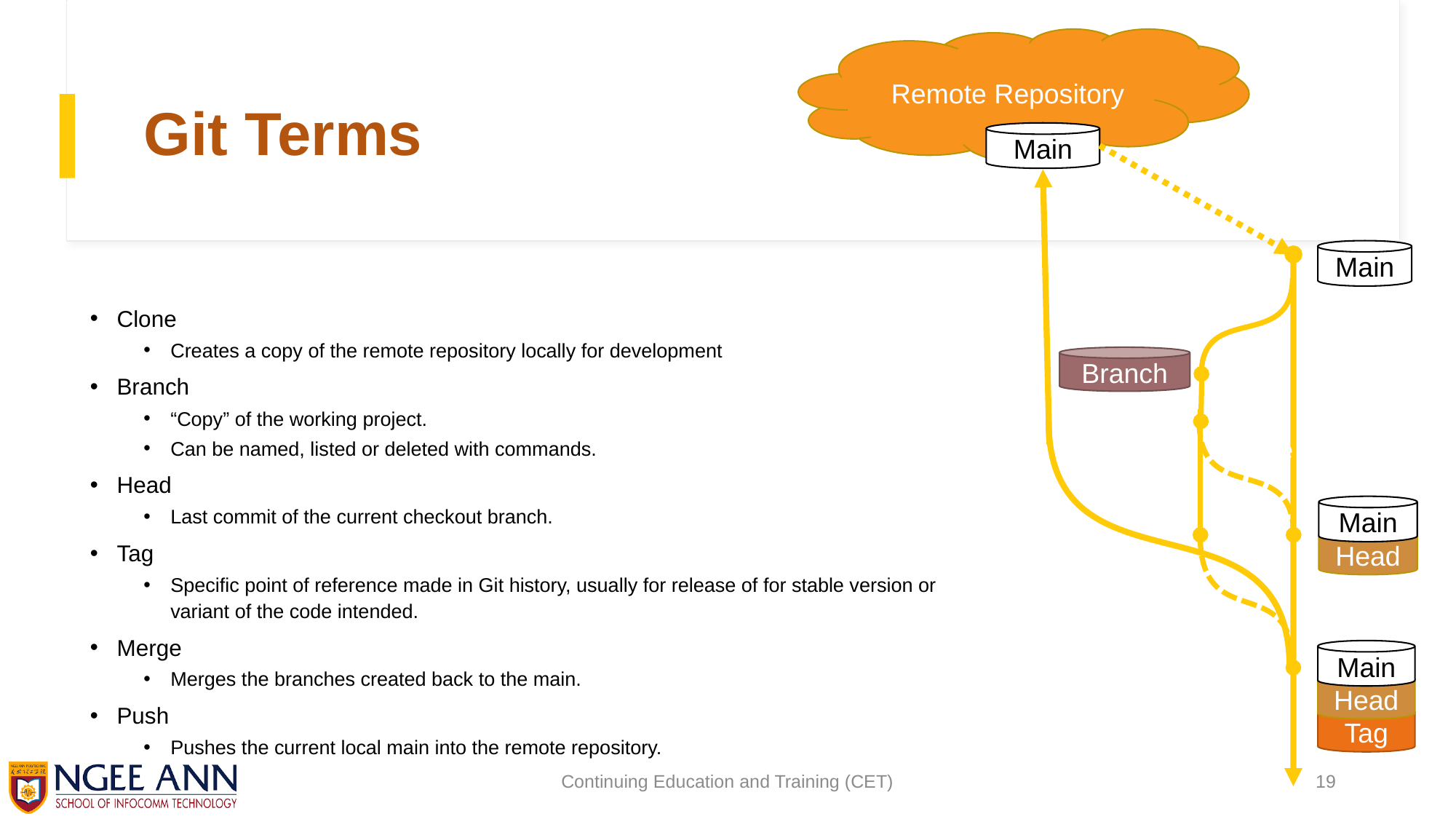

Remote Repository
# Git Terms
Main
Clone
Main
Branch
Clone
Creates a copy of the remote repository locally for development
Branch
“Copy” of the working project.
Can be named, listed or deleted with commands.
Head
Last commit of the current checkout branch.
Tag
Specific point of reference made in Git history, usually for release of for stable version or variant of the code intended.
Merge
Merges the branches created back to the main.
Push
Pushes the current local main into the remote repository.

Branch
Head
Merge
Main
Head
Push
Tag
Main
Head
Tag
Continuing Education and Training (CET)
19